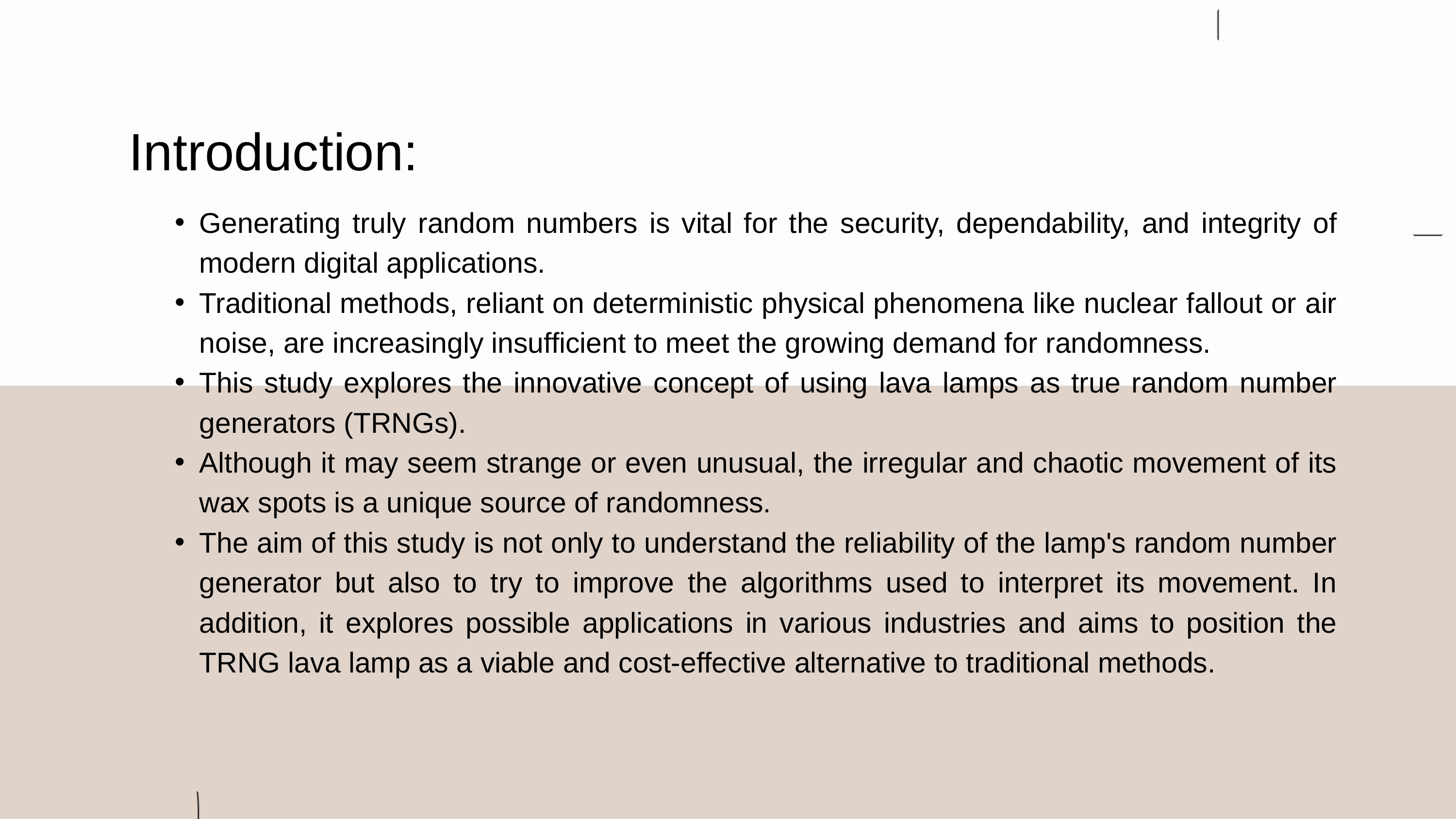

Introduction:
Generating truly random numbers is vital for the security, dependability, and integrity of modern digital applications.
Traditional methods, reliant on deterministic physical phenomena like nuclear fallout or air noise, are increasingly insufficient to meet the growing demand for randomness.
This study explores the innovative concept of using lava lamps as true random number generators (TRNGs).
Although it may seem strange or even unusual, the irregular and chaotic movement of its wax spots is a unique source of randomness.
The aim of this study is not only to understand the reliability of the lamp's random number generator but also to try to improve the algorithms used to interpret its movement. In addition, it explores possible applications in various industries and aims to position the TRNG lava lamp as a viable and cost-effective alternative to traditional methods.